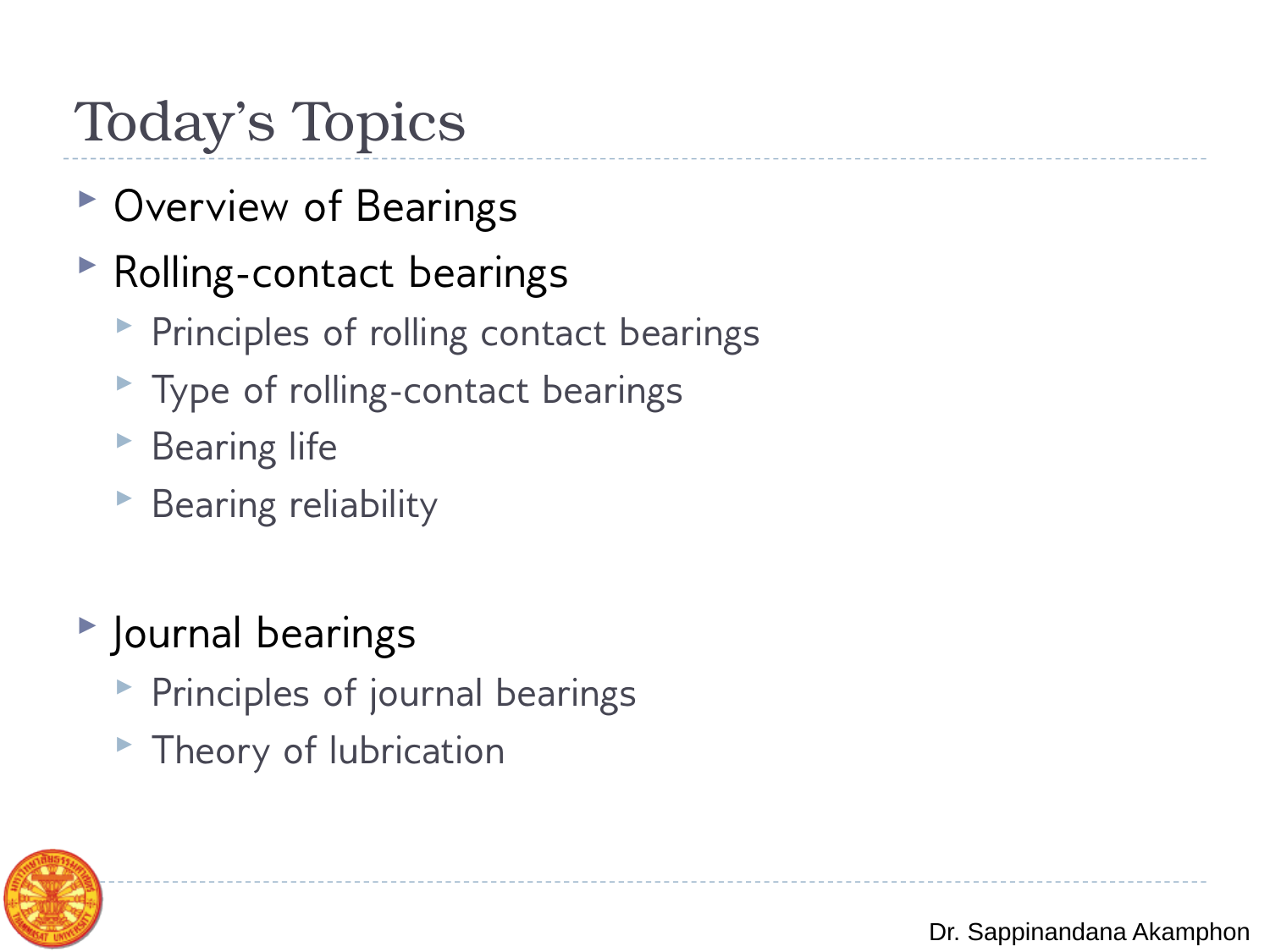

# Today’s Topics
Overview of Bearings
Rolling-contact bearings
Principles of rolling contact bearings
Type of rolling-contact bearings
Bearing life
Bearing reliability

Journal bearings
Principles of journal bearings
Theory of lubrication